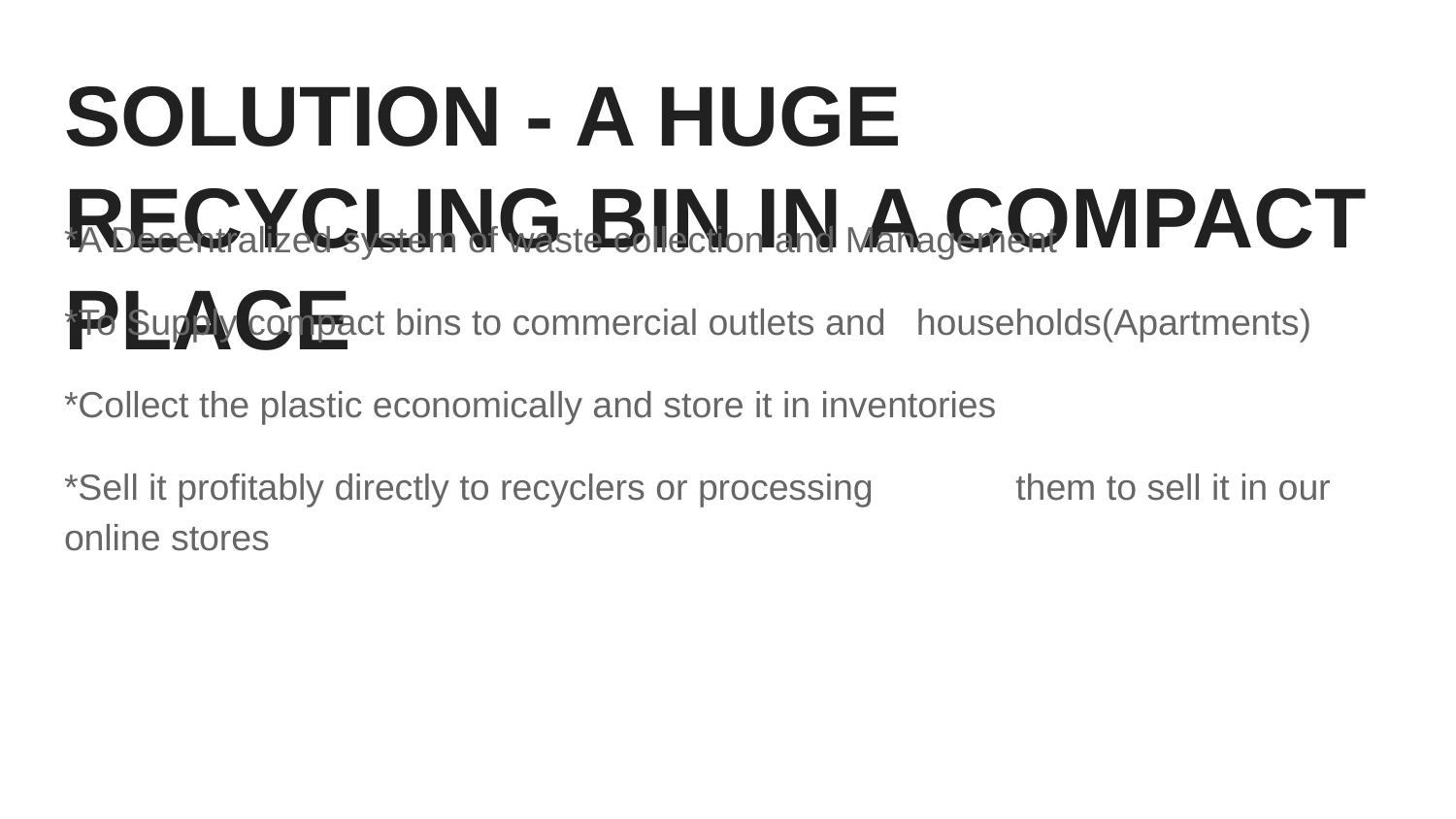

# SOLUTION - A HUGE RECYCLING BIN IN A COMPACT PLACE
*A Decentralized system of waste collection and Management
*To Supply compact bins to commercial outlets and   households(Apartments)
*Collect the plastic economically and store it in inventories
*Sell it profitably directly to recyclers or processing              them to sell it in our online stores